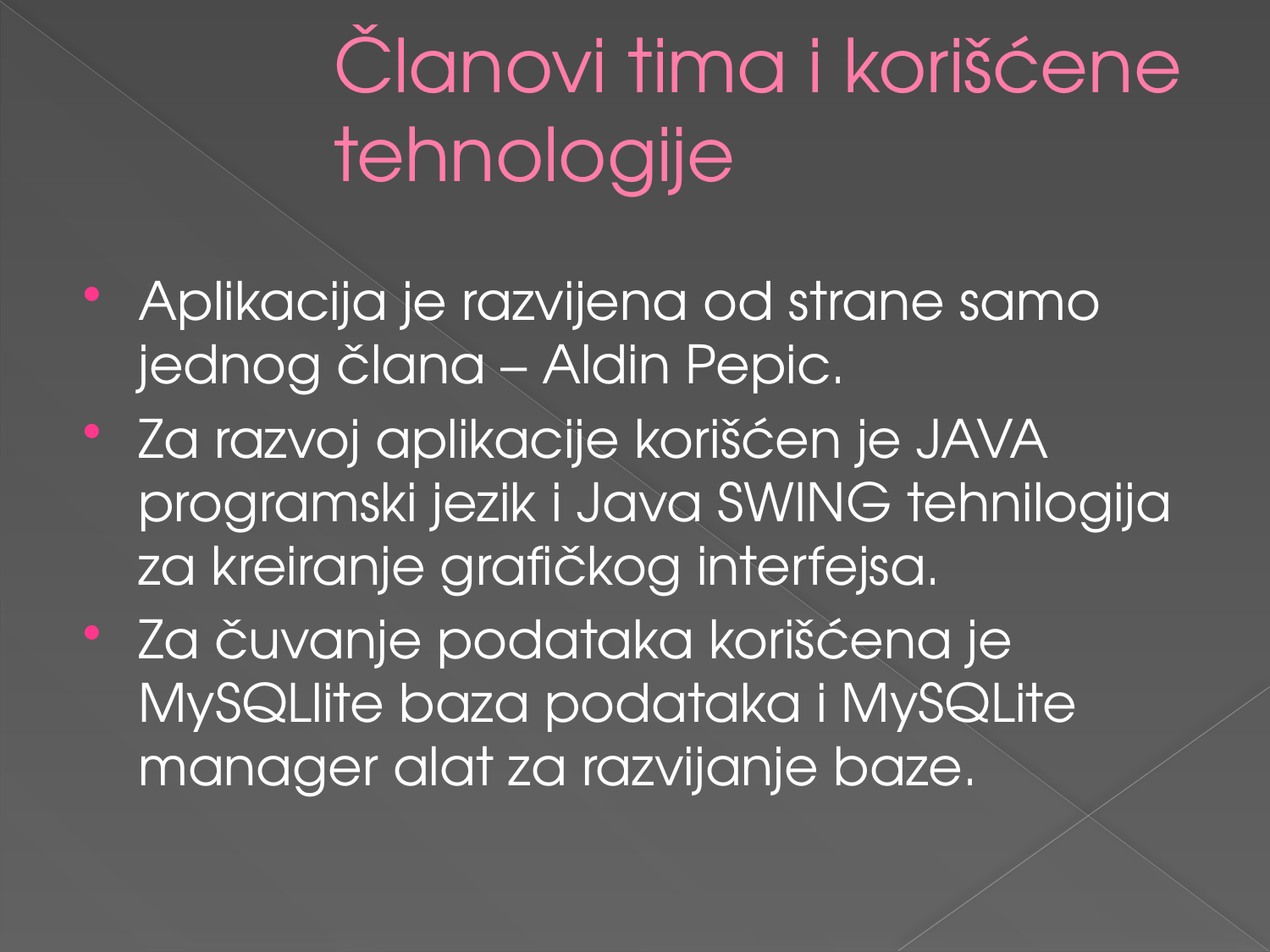

# Članovi tima i korišćene tehnologije
Aplikacija je razvijena od strane samo jednog člana – Aldin Pepic.
Za razvoj aplikacije korišćen je JAVA programski jezik i Java SWING tehnilogija za kreiranje grafičkog interfejsa.
Za čuvanje podataka korišćena je MySQLlite baza podataka i MySQLite manager alat za razvijanje baze.